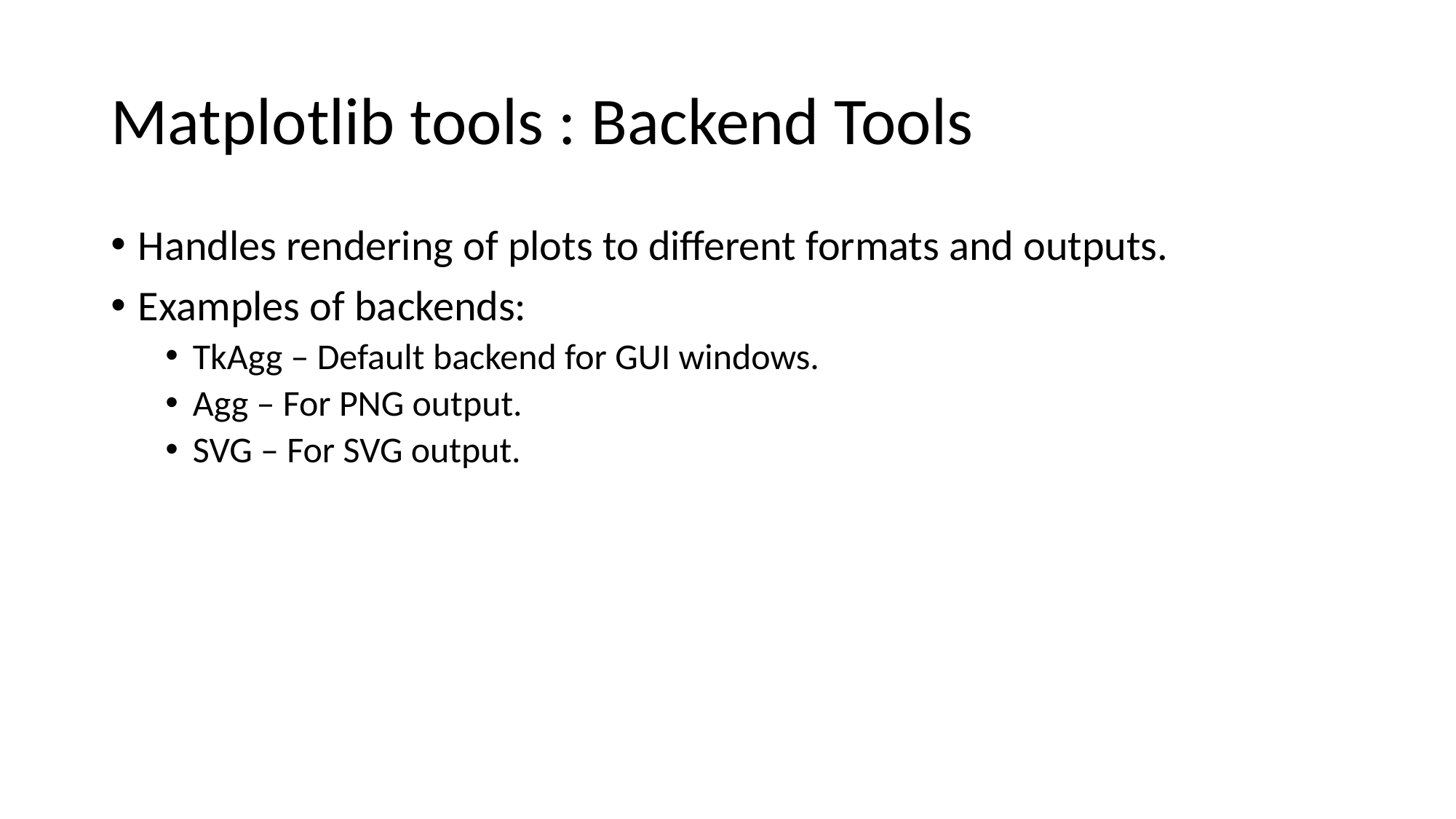

# Matplotlib tools : Backend Tools
Handles rendering of plots to different formats and outputs.
Examples of backends:
TkAgg – Default backend for GUI windows.
Agg – For PNG output.
SVG – For SVG output.